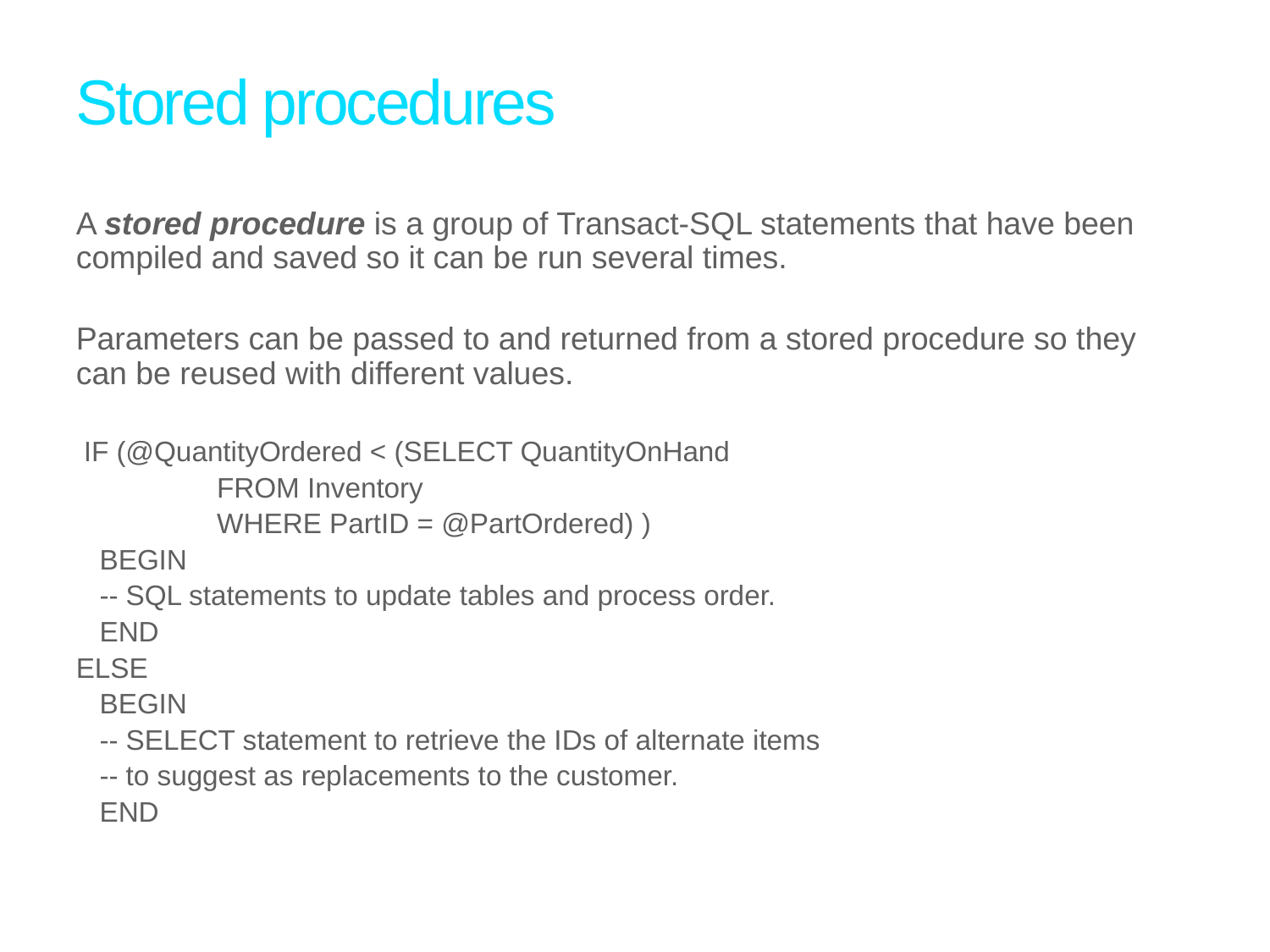

# Stored procedures
A stored procedure is a group of Transact-SQL statements that have been compiled and saved so it can be run several times.

Parameters can be passed to and returned from a stored procedure so they can be reused with different values.

 IF (@QuantityOrdered < (SELECT QuantityOnHand
                  FROM Inventory
                  WHERE PartID = @PartOrdered) )
   BEGIN
   -- SQL statements to update tables and process order.
   END
ELSE
   BEGIN
   -- SELECT statement to retrieve the IDs of alternate items
   -- to suggest as replacements to the customer.
   END